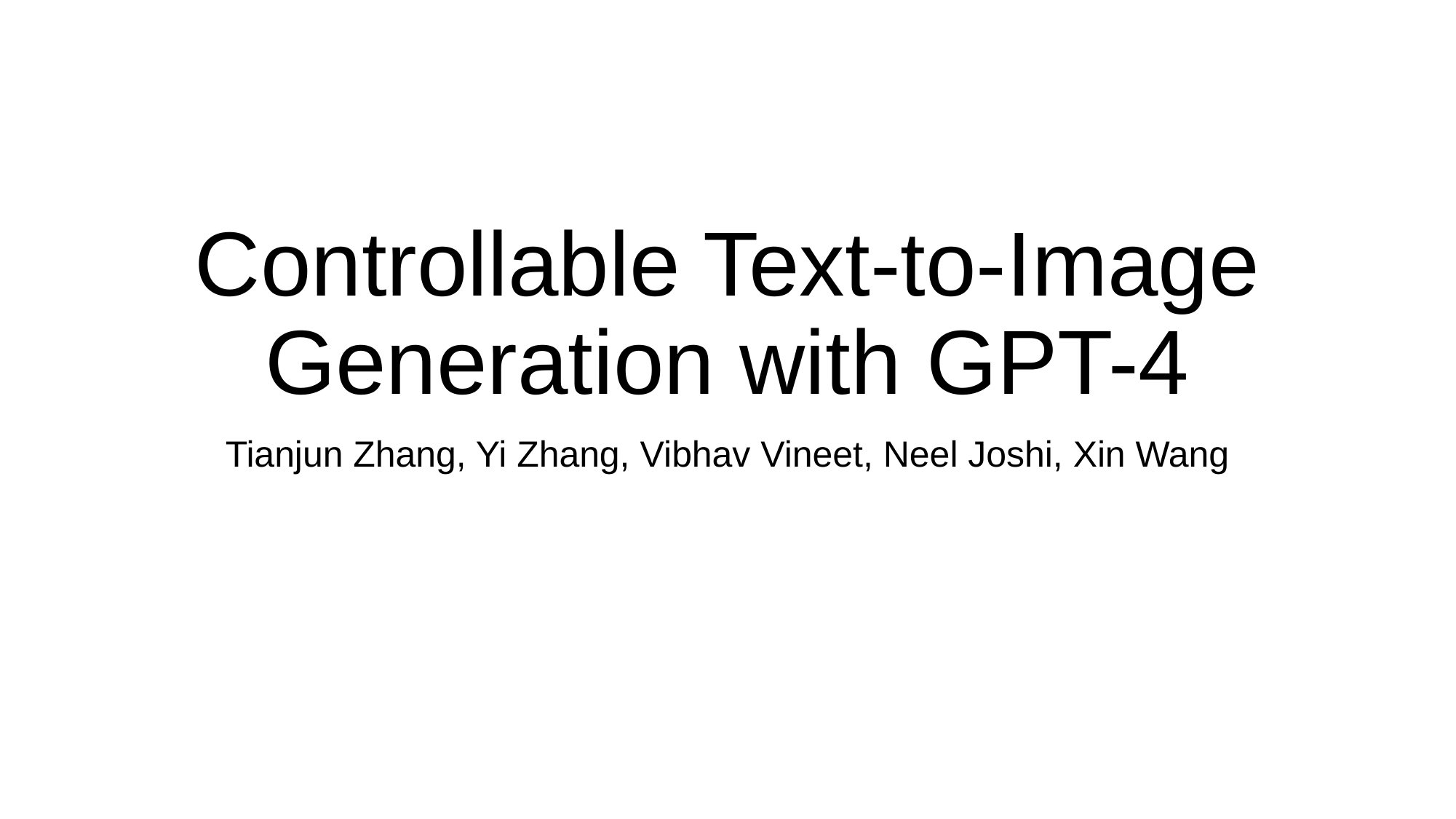

# Controllable Text-to-Image Generation with GPT-4
Tianjun Zhang, Yi Zhang, Vibhav Vineet, Neel Joshi, Xin Wang